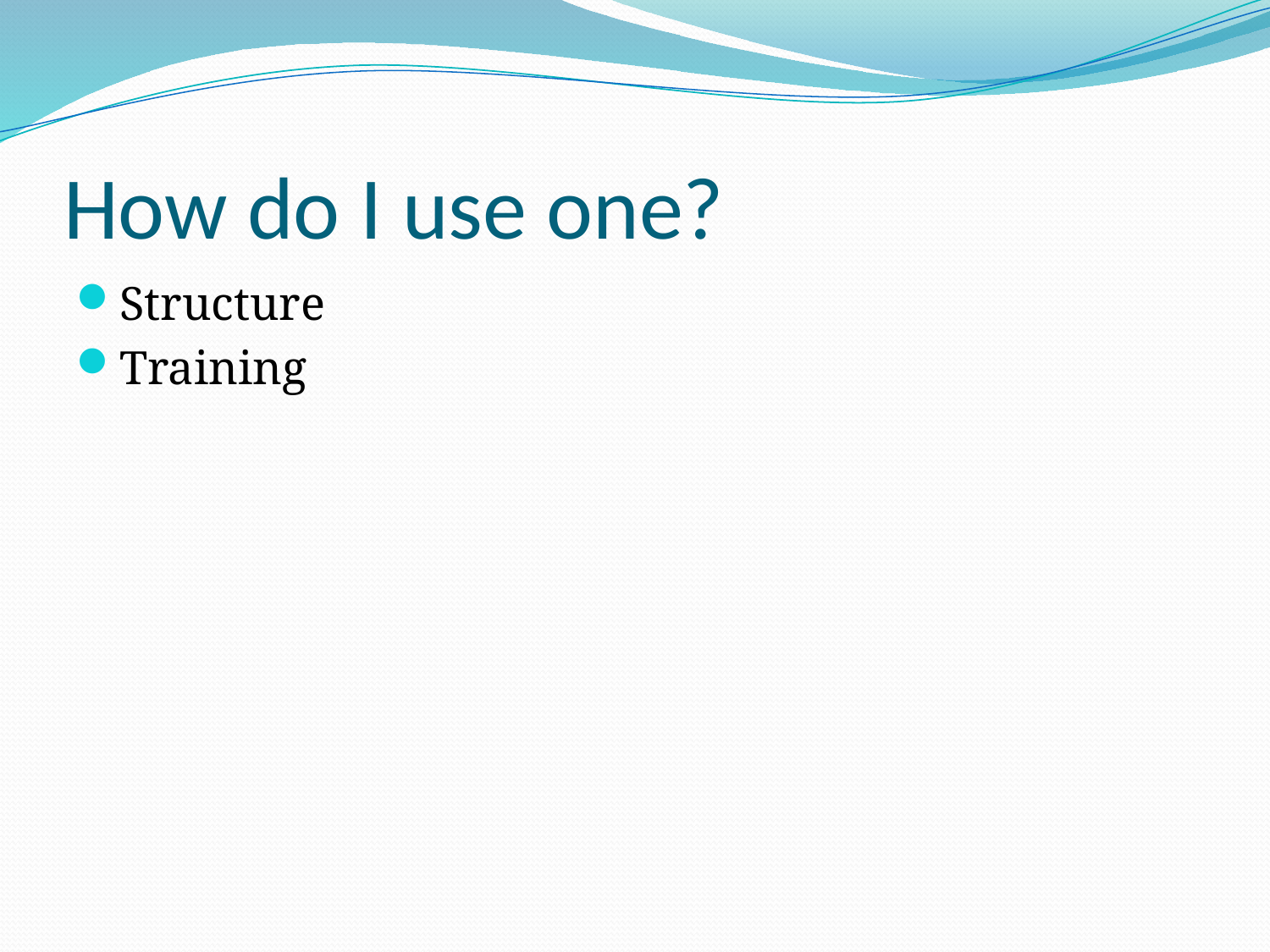

# How do I use one?
Structure
Training